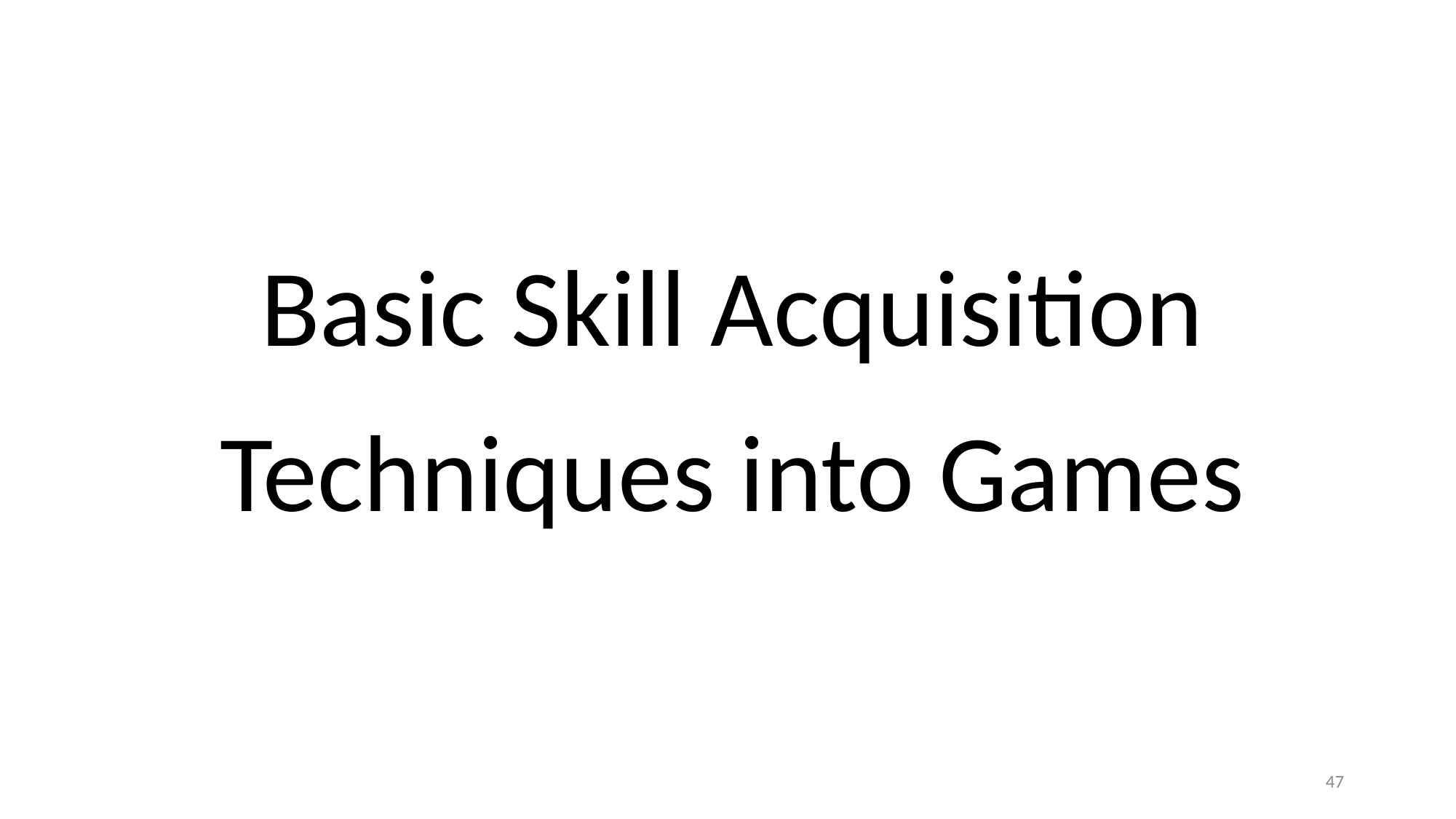

Basic Skill Acquisition
Techniques into Games
47